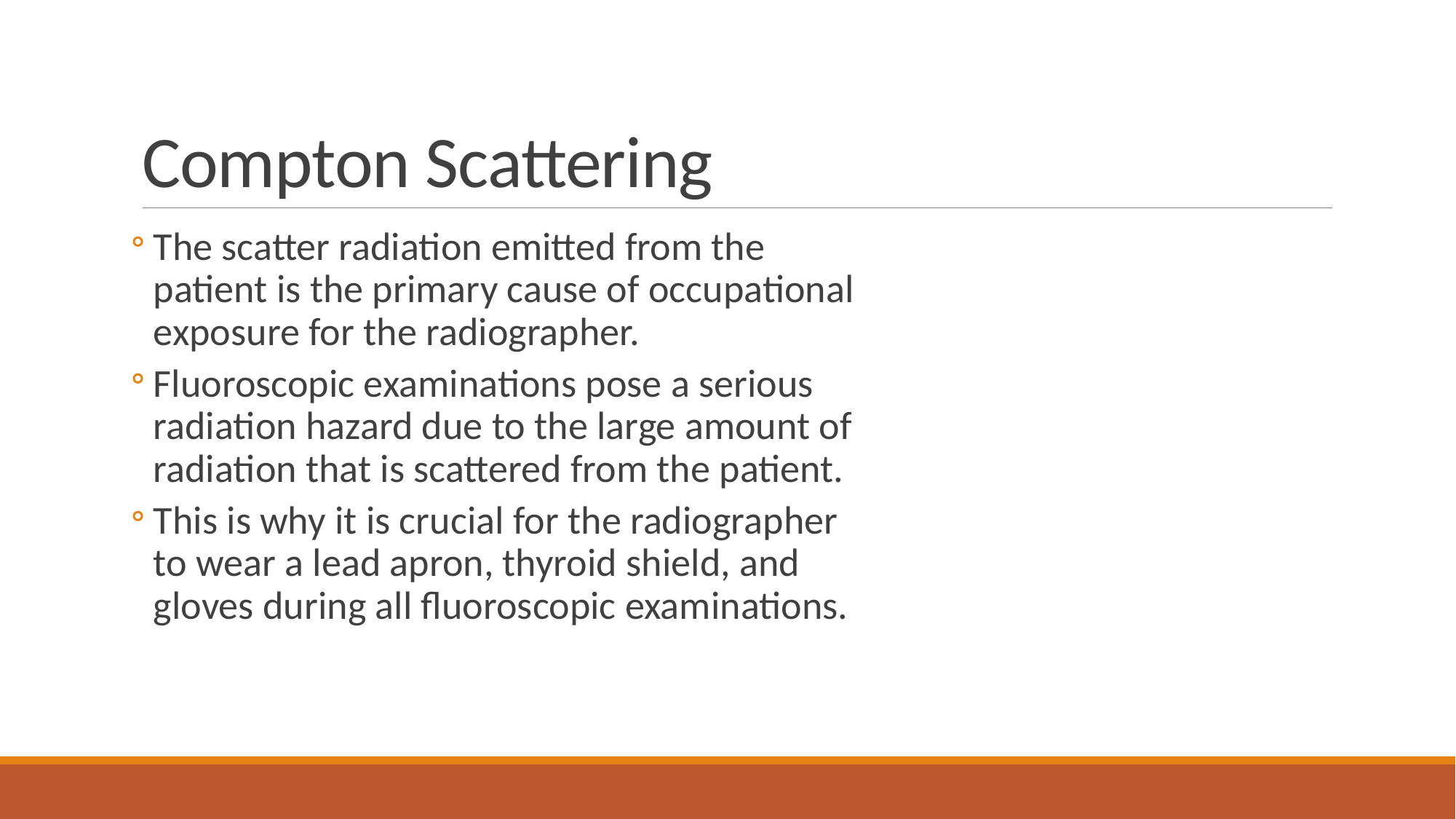

# Compton Scattering
The scatter radiation emitted from the patient is the primary cause of occupational exposure for the radiographer.
Fluoroscopic examinations pose a serious radiation hazard due to the large amount of radiation that is scattered from the patient.
This is why it is crucial for the radiographer to wear a lead apron, thyroid shield, and gloves during all fluoroscopic examinations.